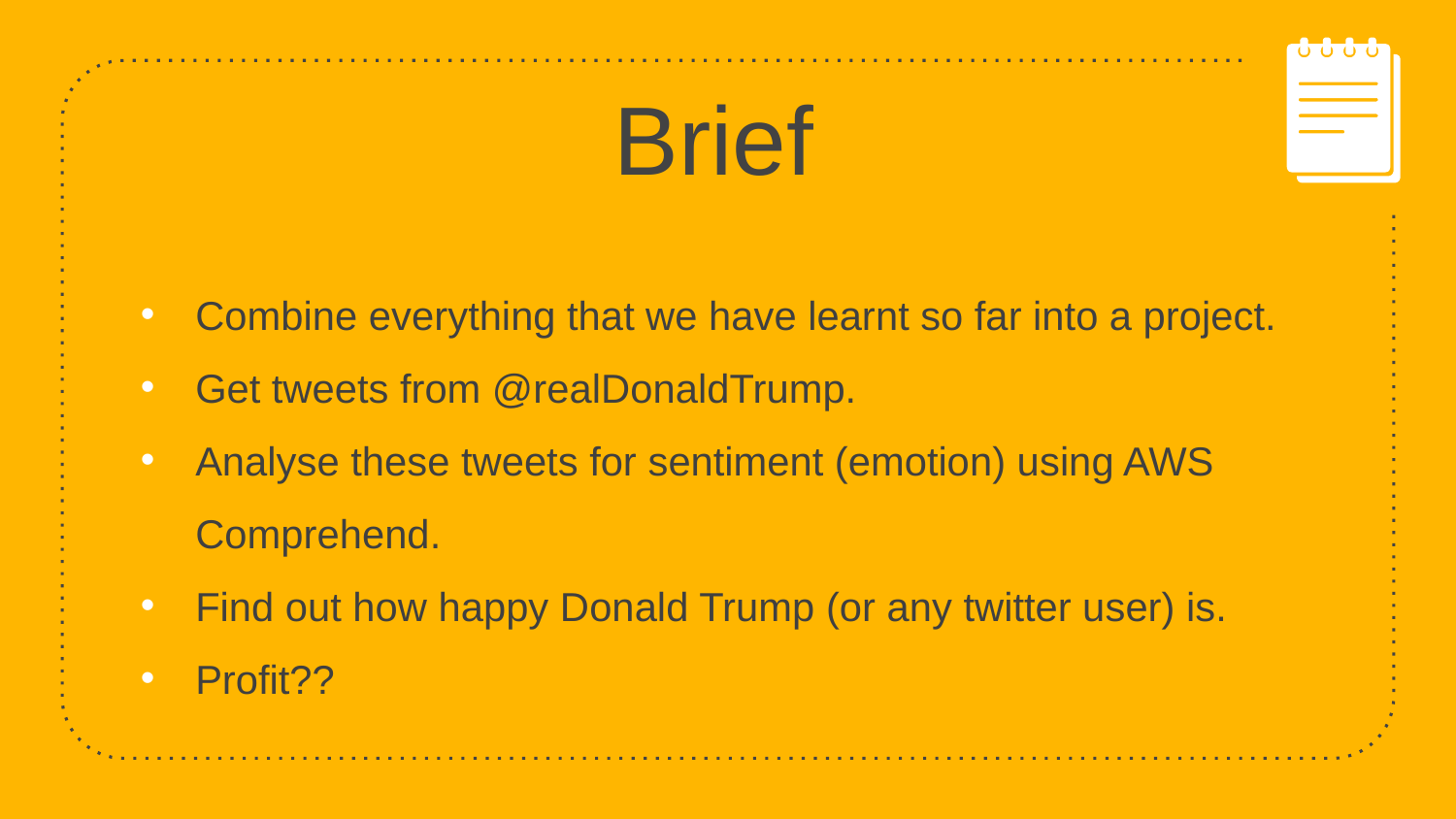

# Brief

Combine everything that we have learnt so far into a project.
Get tweets from @realDonaldTrump.
Analyse these tweets for sentiment (emotion) using AWS Comprehend.
Find out how happy Donald Trump (or any twitter user) is.
Profit??